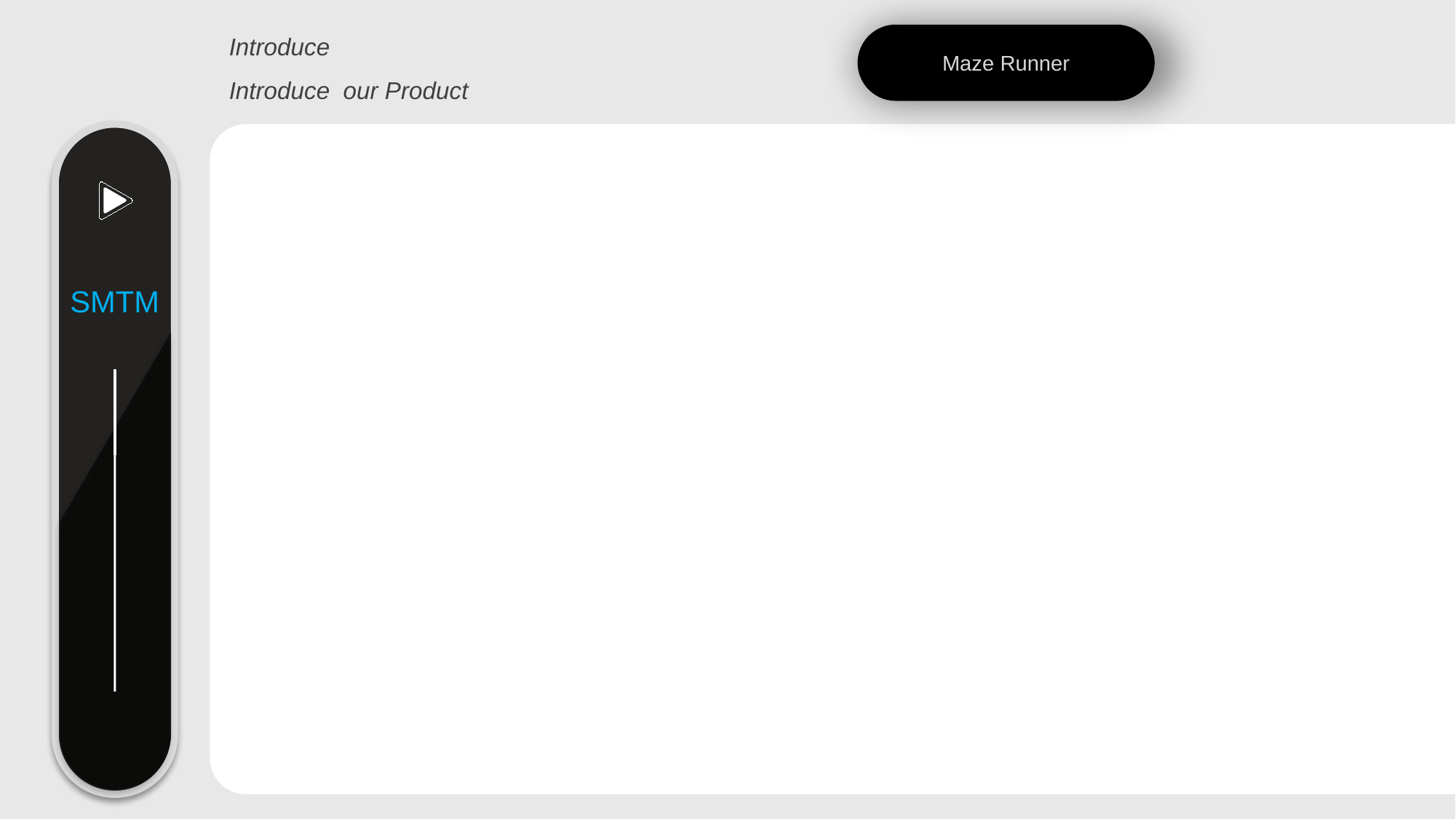

Introduce
Introduce  our Product

Maze Runner

SMTM